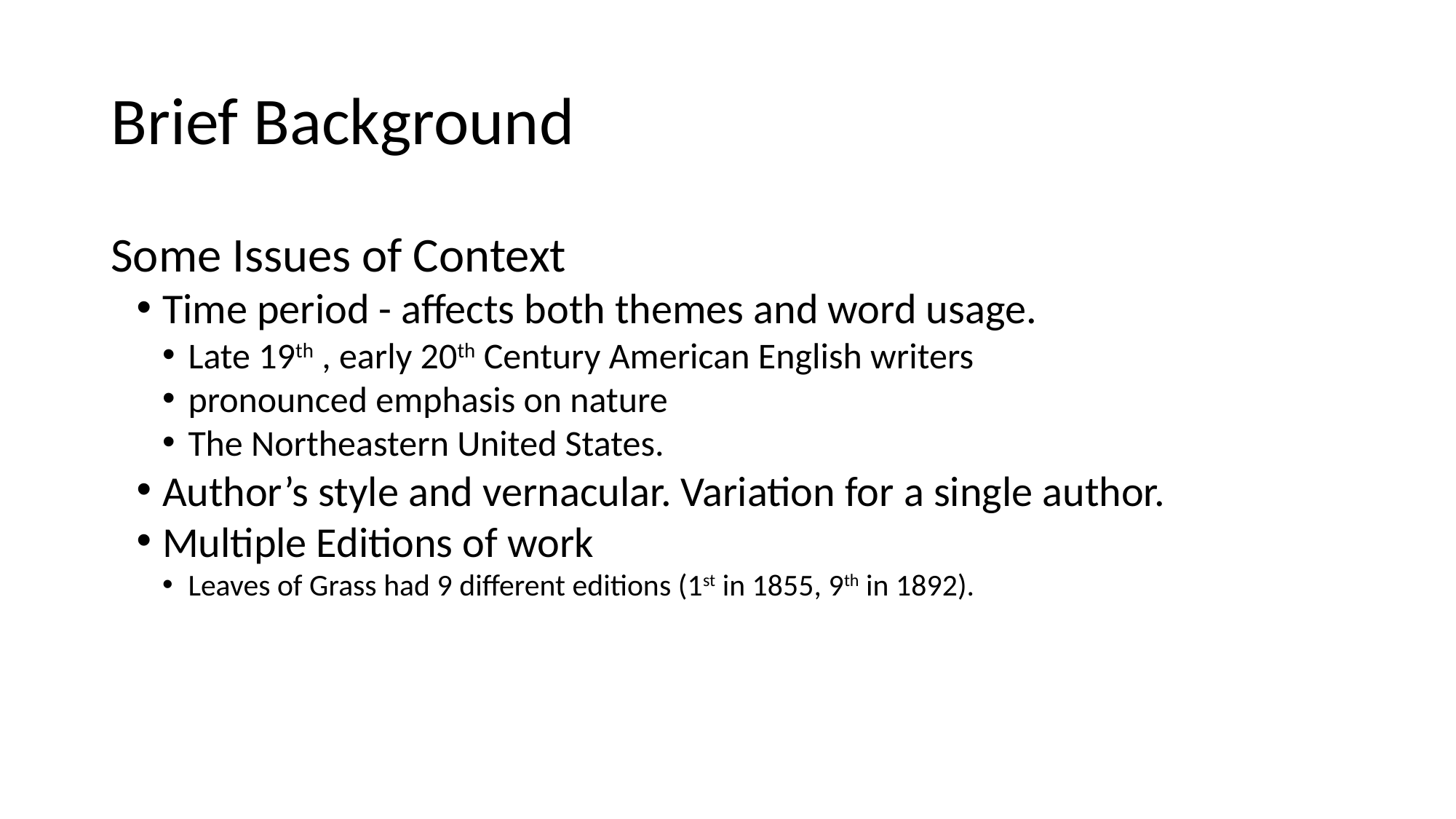

Brief Background
Some Issues of Context
Time period - affects both themes and word usage.
Late 19th , early 20th Century American English writers
pronounced emphasis on nature
The Northeastern United States.
Author’s style and vernacular. Variation for a single author.
Multiple Editions of work
Leaves of Grass had 9 different editions (1st in 1855, 9th in 1892).